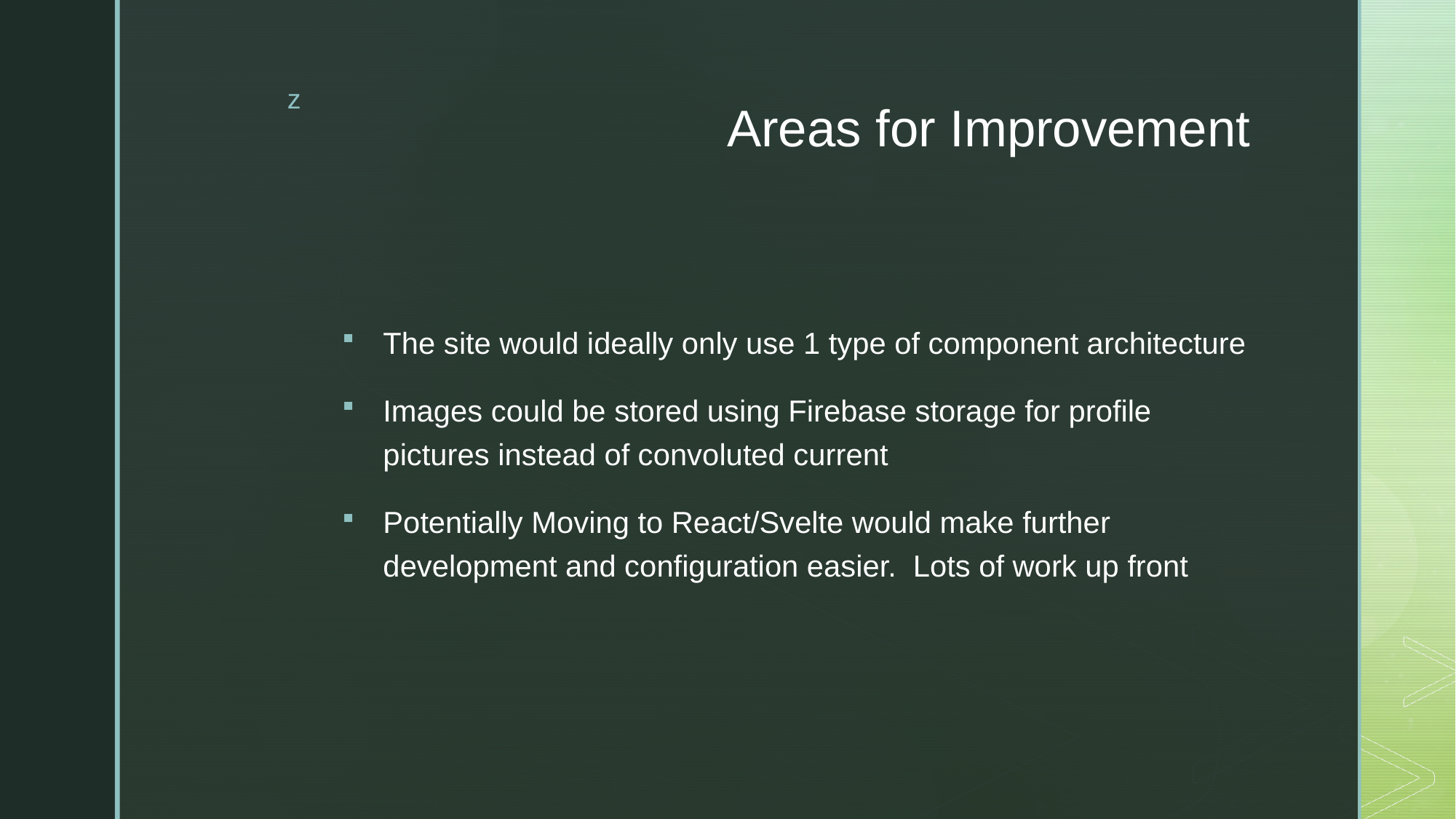

# Areas for Improvement
The site would ideally only use 1 type of component architecture
Images could be stored using Firebase storage for profile pictures instead of convoluted current
Potentially Moving to React/Svelte would make further development and configuration easier.  Lots of work up front